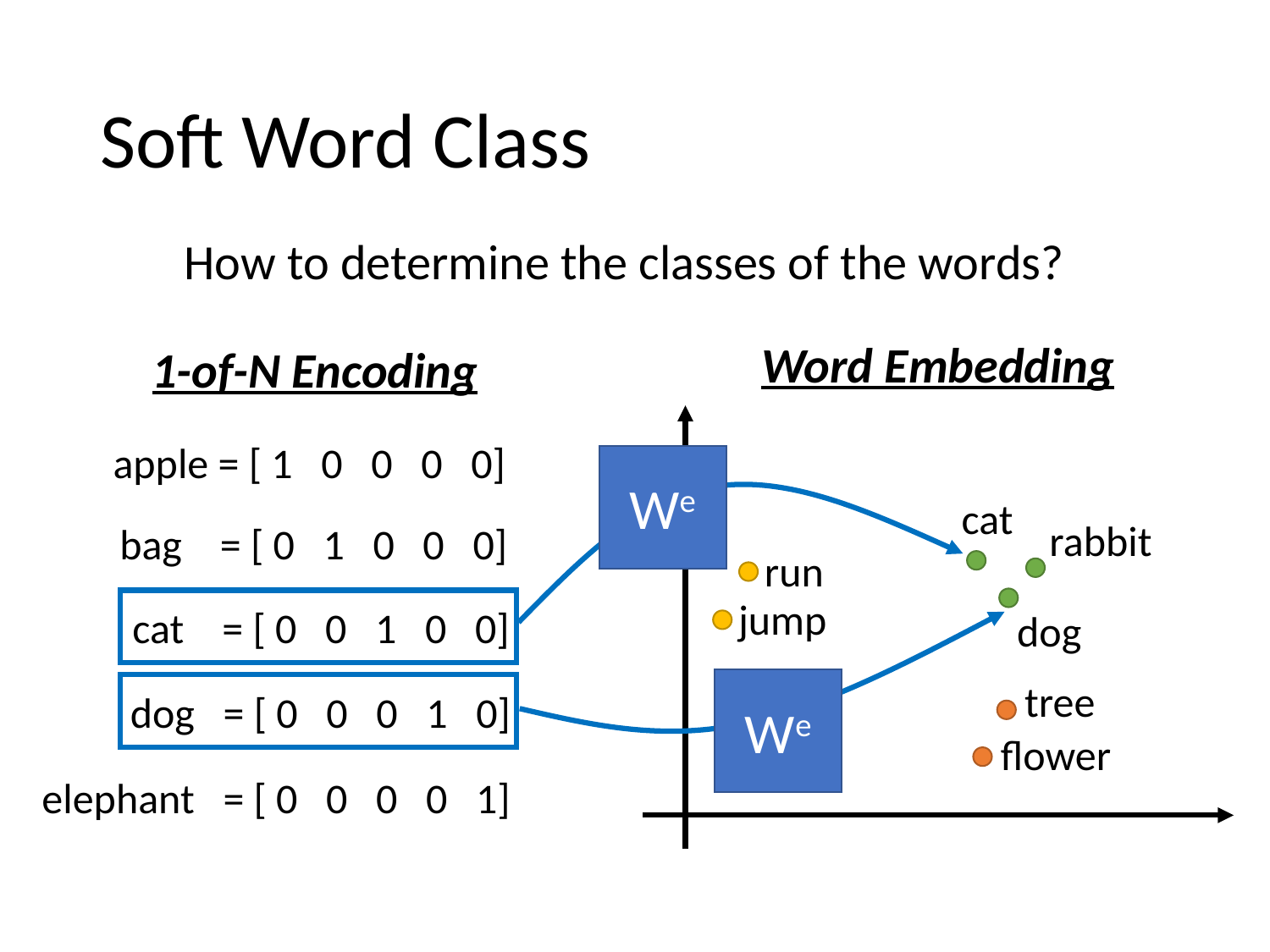

# Soft Word Class
How to determine the classes of the words?
Word Embedding
1-of-N Encoding
cat
rabbit
run

jump

dog

tree

flower

apple = [ 1   0   0   0   0]
We

bag    = [ 0   1   0   0   0]

cat    = [ 0   0   1   0   0]

We

dog   = [ 0   0   0   1   0]
elephant   = [ 0   0   0   0   1]